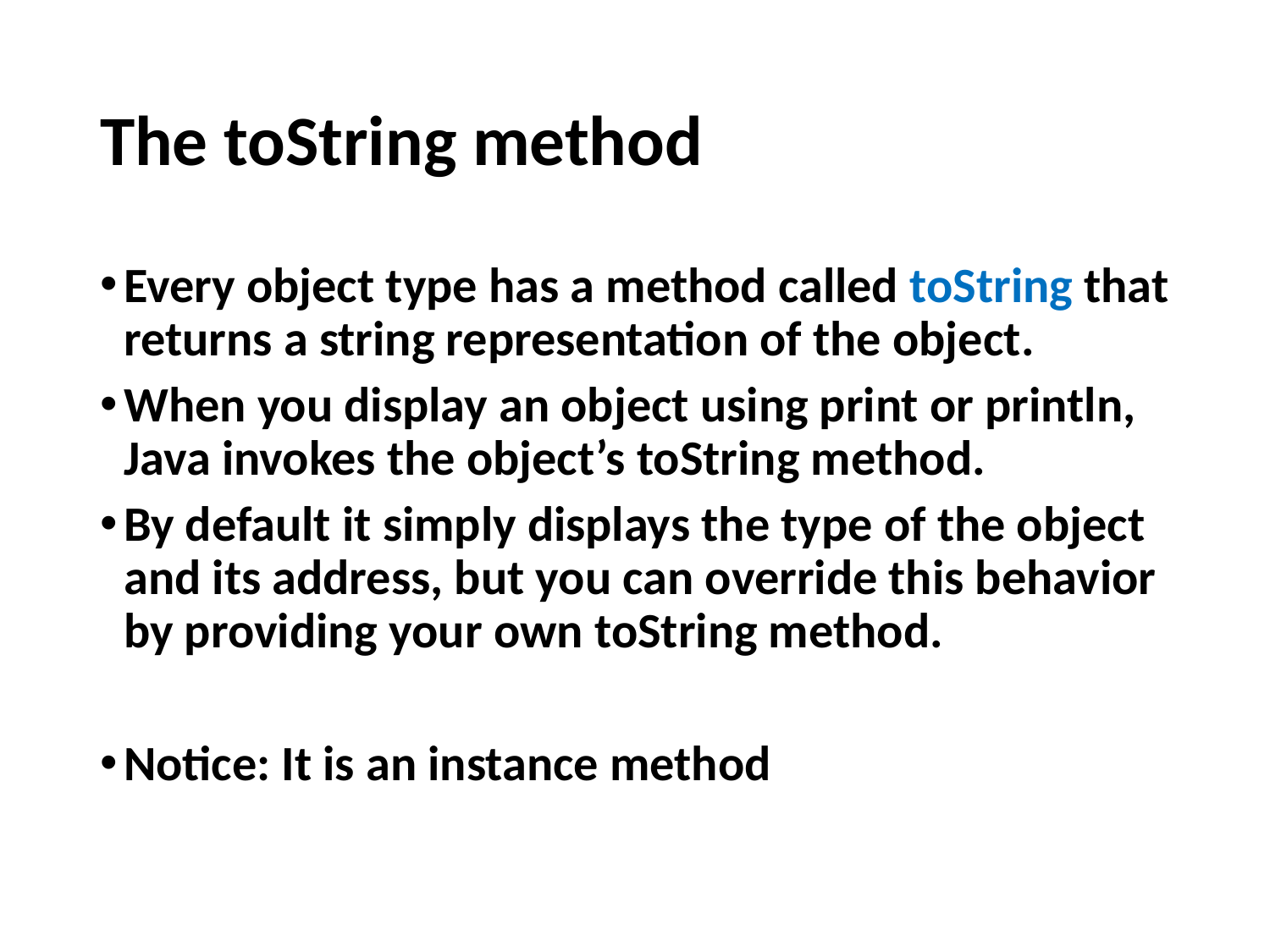

# The toString method
Every object type has a method called toString that returns a string representation of the object.
When you display an object using print or println, Java invokes the object’s toString method.
By default it simply displays the type of the object and its address, but you can override this behavior by providing your own toString method.

Notice: It is an instance method